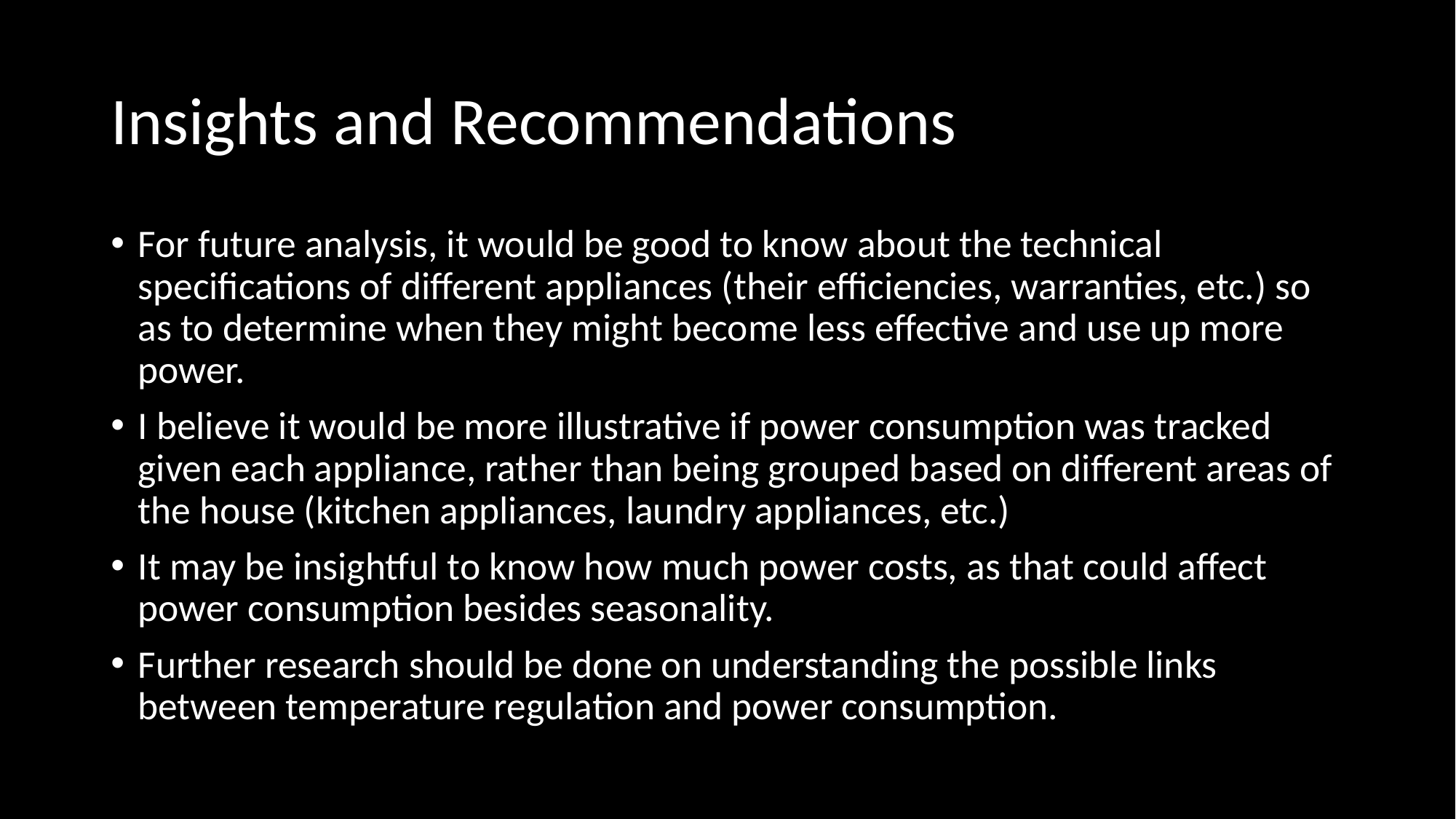

# Insights and Recommendations
For future analysis, it would be good to know about the technical specifications of different appliances (their efficiencies, warranties, etc.) so as to determine when they might become less effective and use up more power.
I believe it would be more illustrative if power consumption was tracked given each appliance, rather than being grouped based on different areas of the house (kitchen appliances, laundry appliances, etc.)
It may be insightful to know how much power costs, as that could affect power consumption besides seasonality.
Further research should be done on understanding the possible links between temperature regulation and power consumption.